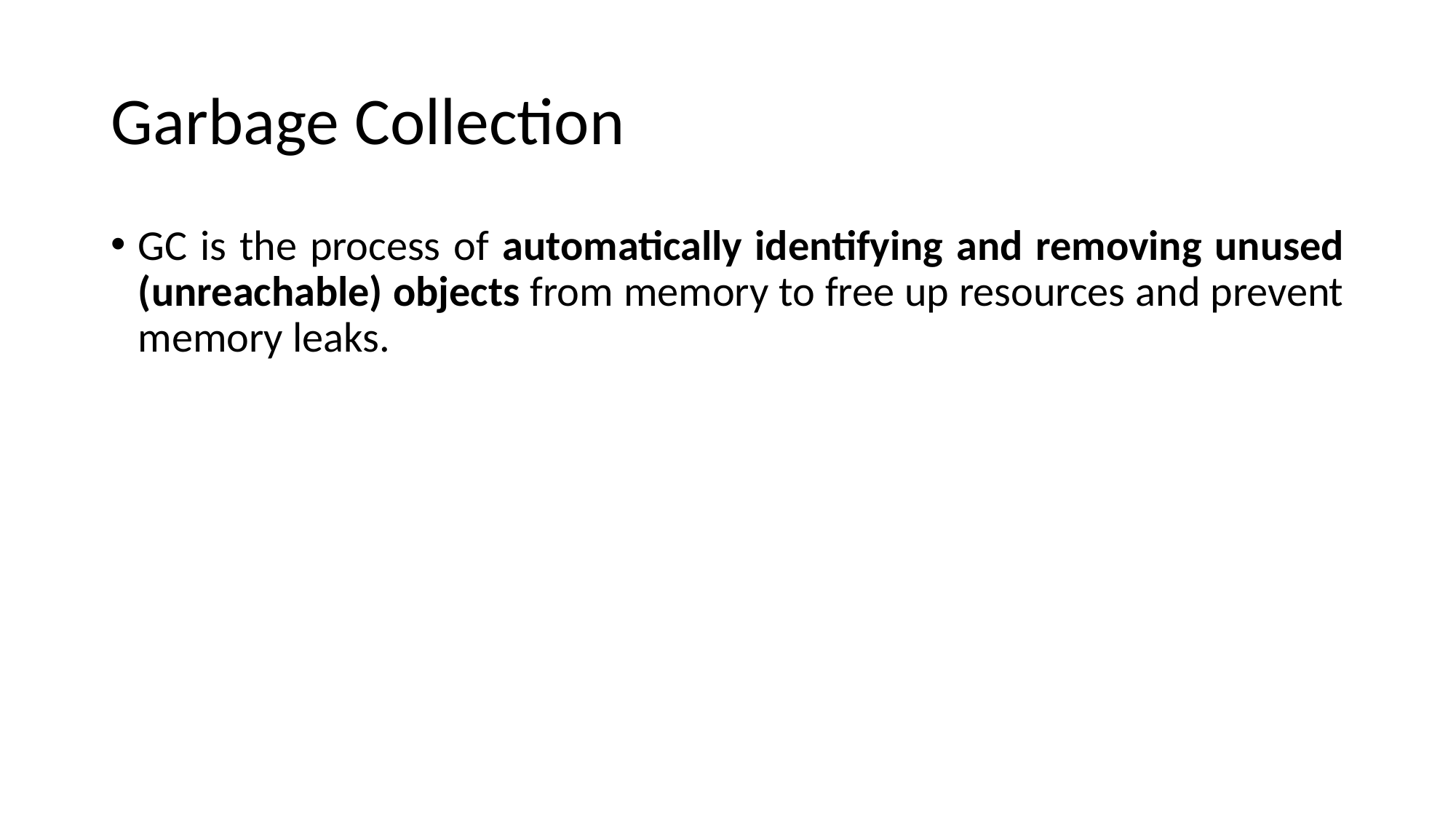

# Garbage Collection
GC is the process of automatically identifying and removing unused (unreachable) objects from memory to free up resources and prevent memory leaks.